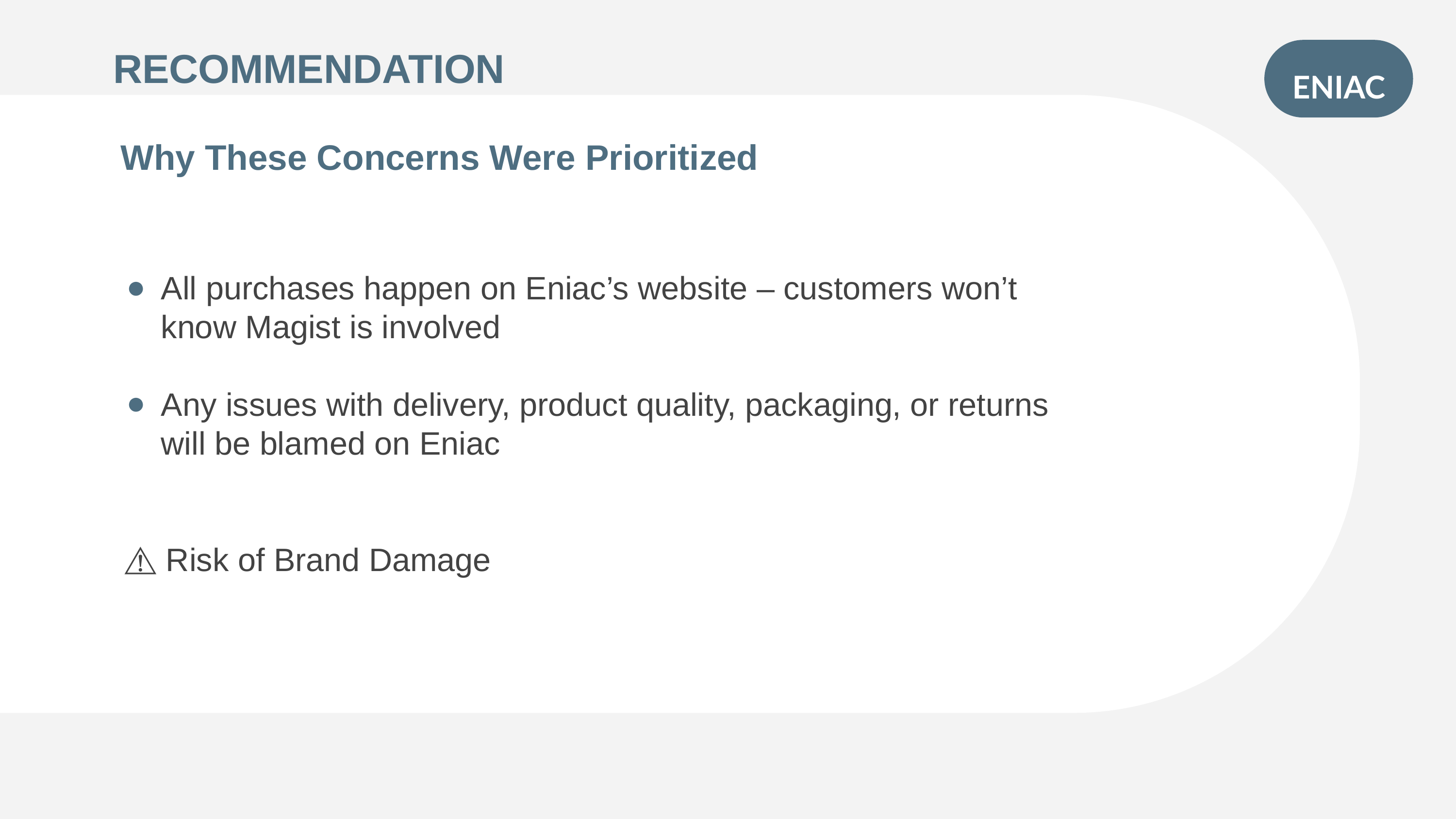

ENIAC
RECOMMENDATION
Why These Concerns Were Prioritized
All purchases happen on Eniac’s website – customers won’t know Magist is involved

Any issues with delivery, product quality, packaging, or returns will be blamed on Eniac

⚠️ Risk of Brand Damage